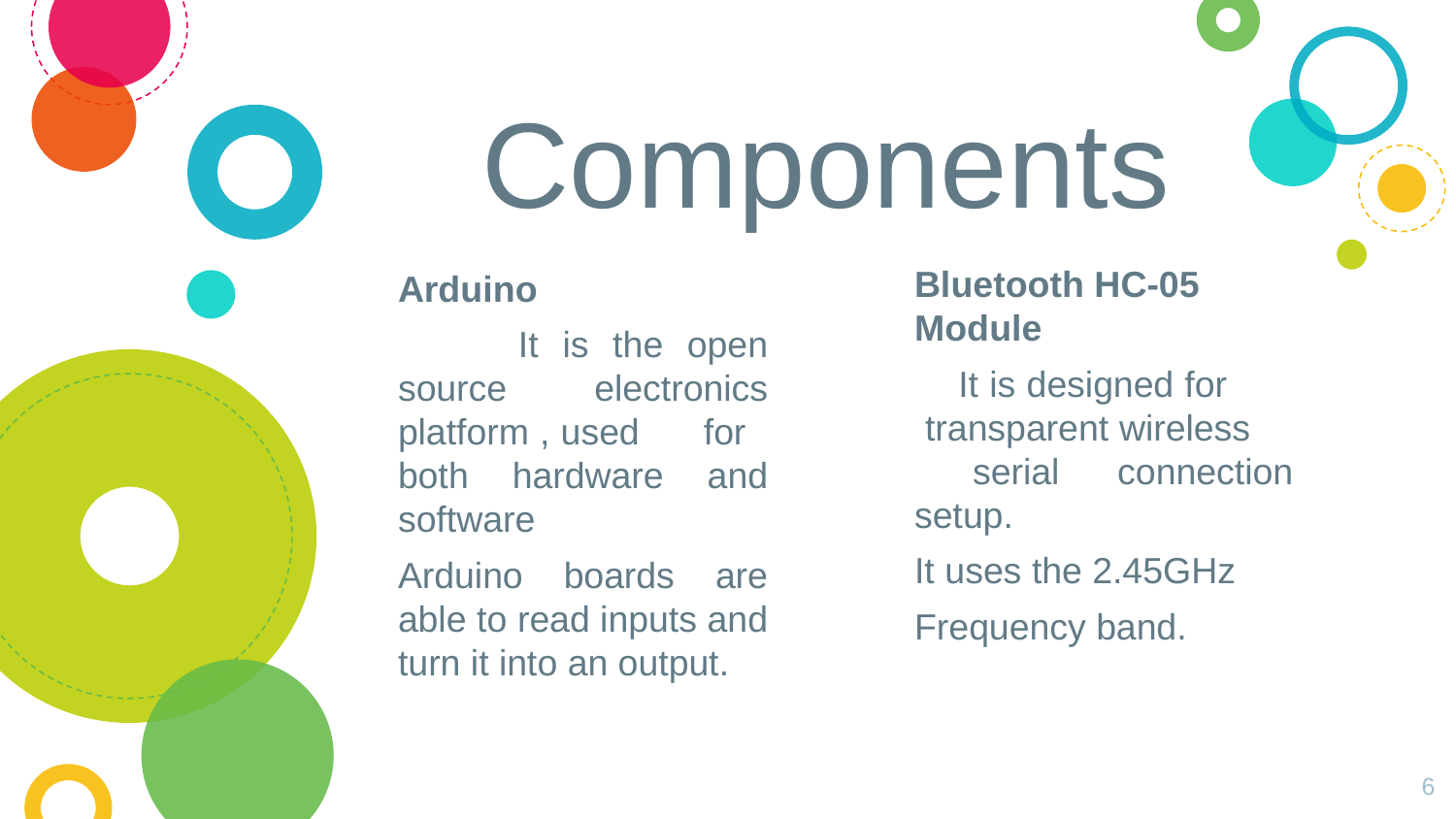

# Components
Bluetooth HC-05 Module
    It is designed for        transparent wireless      serial connection setup.
It uses the 2.45GHz
Frequency band.

Arduino
     It is the open source electronics platform , used      for   both hardware and software
Arduino boards are able to read inputs and turn it into an output.

6